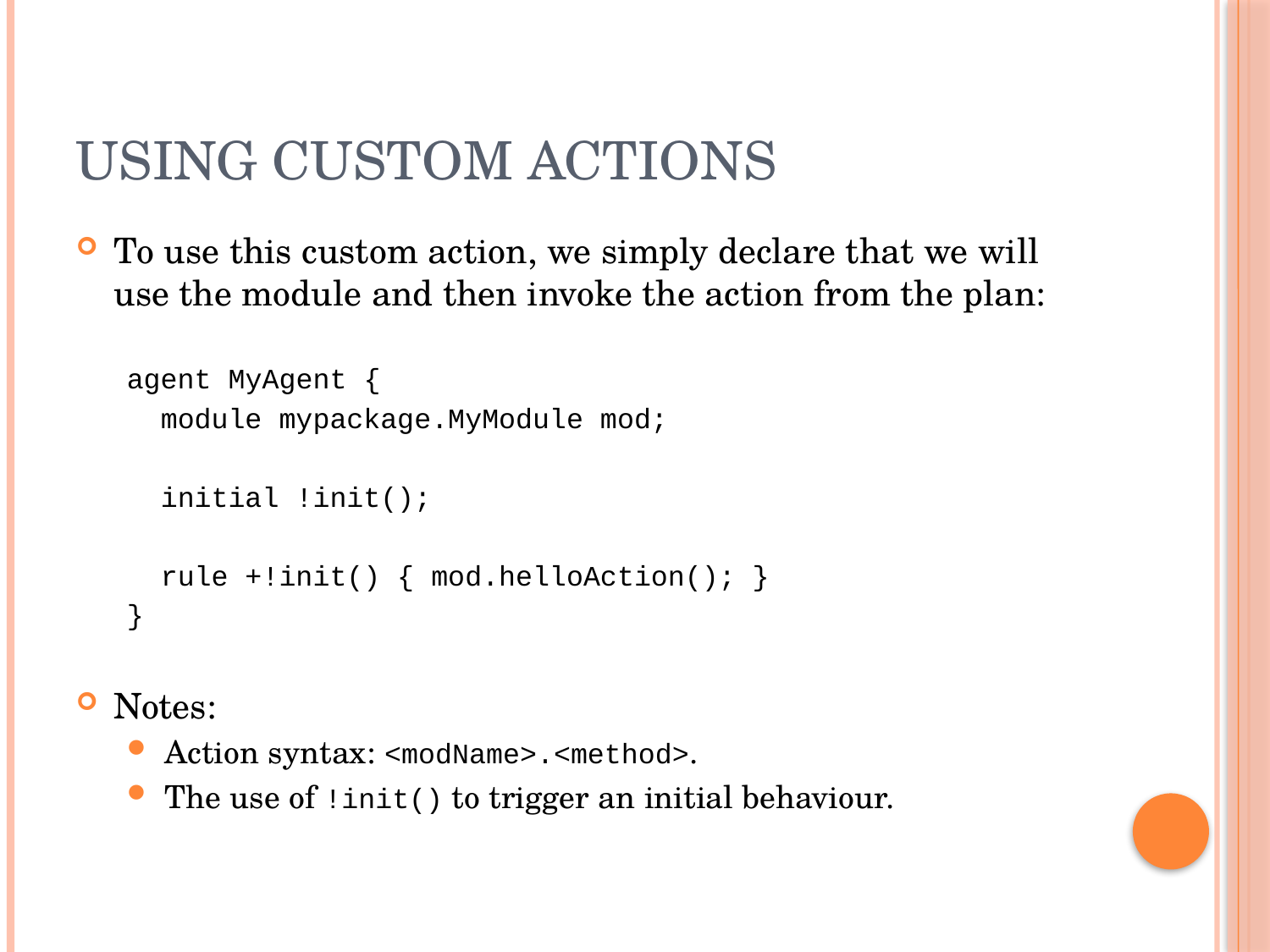

# Using Custom Actions
To use this custom action, we simply declare that we will use the module and then invoke the action from the plan:

agent MyAgent {
  module mypackage.MyModule mod;

  initial !init();

  rule +!init() { mod.helloAction(); }
}

Notes:
Action syntax: <modName>.<method>.
The use of !init() to trigger an initial behaviour.